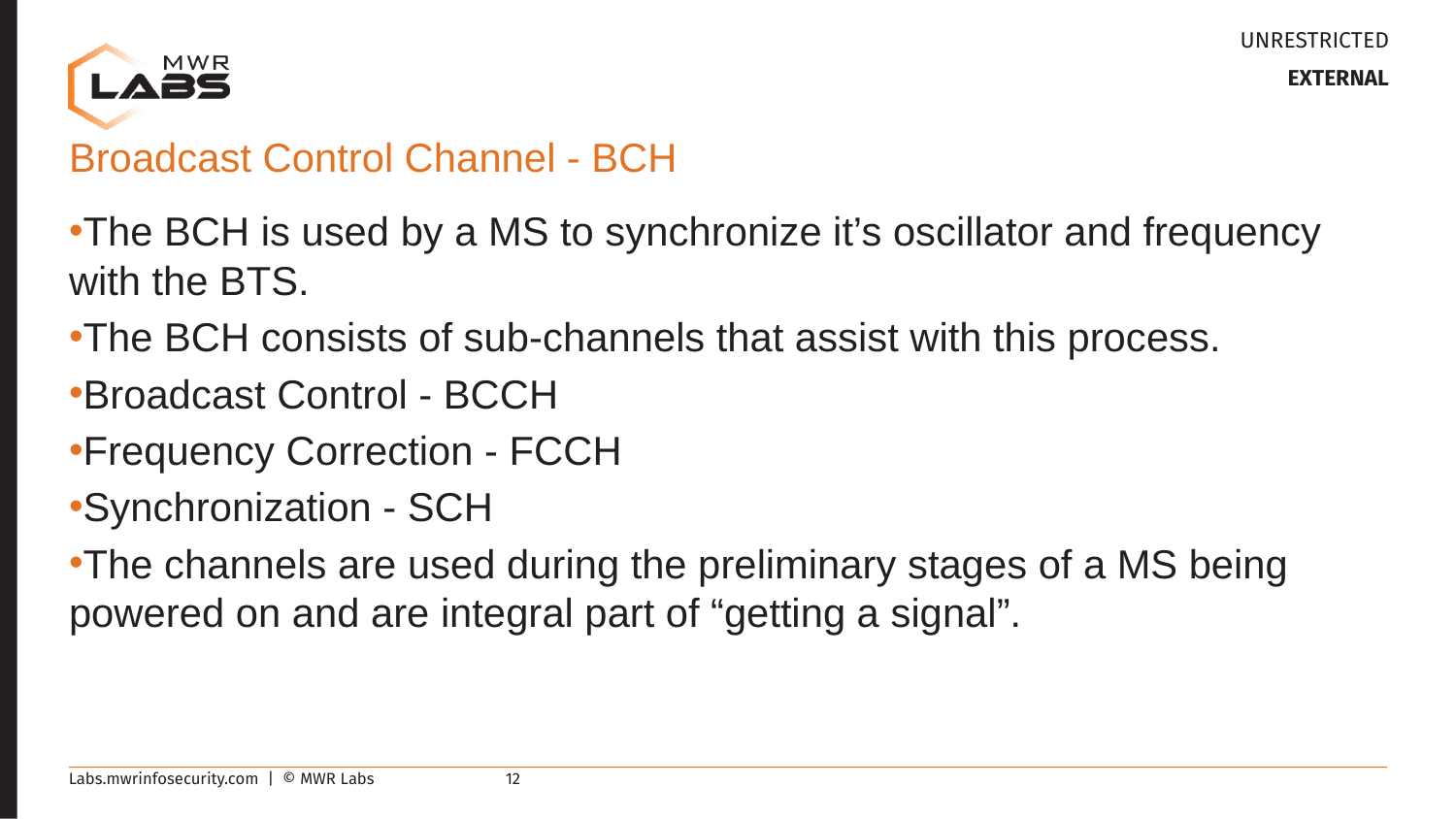

# Broadcast Control Channel - BCH
The BCH is used by a MS to synchronize it’s oscillator and frequency with the BTS.
The BCH consists of sub-channels that assist with this process.
Broadcast Control - BCCH
Frequency Correction - FCCH
Synchronization - SCH
The channels are used during the preliminary stages of a MS being powered on and are integral part of “getting a signal”.